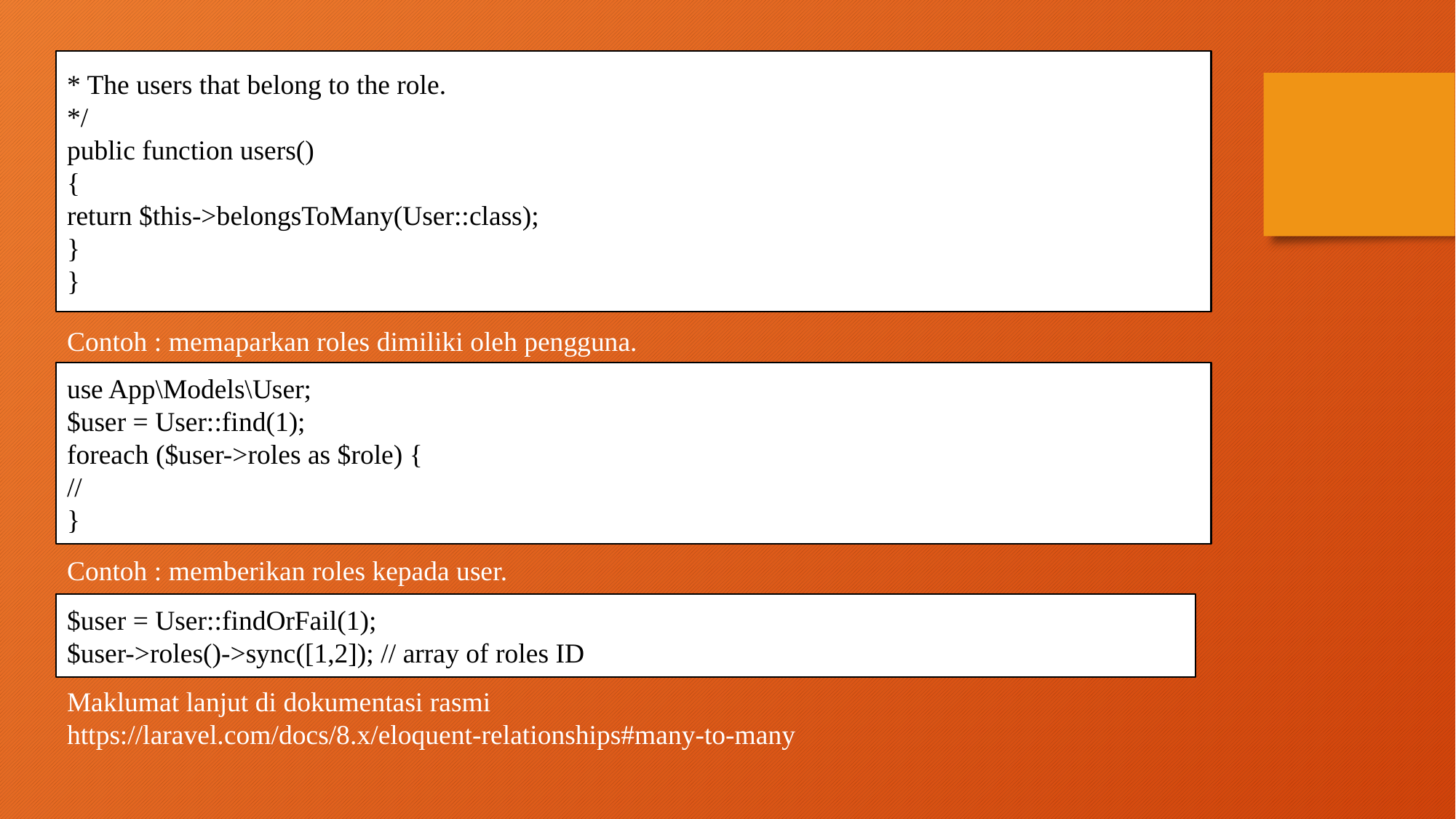

* The users that belong to the role.
*/
public function users()
{
return $this->belongsToMany(User::class);
}
}
Contoh : memaparkan roles dimiliki oleh pengguna.

Contoh : memberikan roles kepada user.

Maklumat lanjut di dokumentasi rasmi
https://laravel.com/docs/8.x/eloquent-relationships#many-to-many
use App\Models\User;
$user = User::find(1);
foreach ($user->roles as $role) {
//
}
$user = User::findOrFail(1);
$user->roles()->sync([1,2]); // array of roles ID